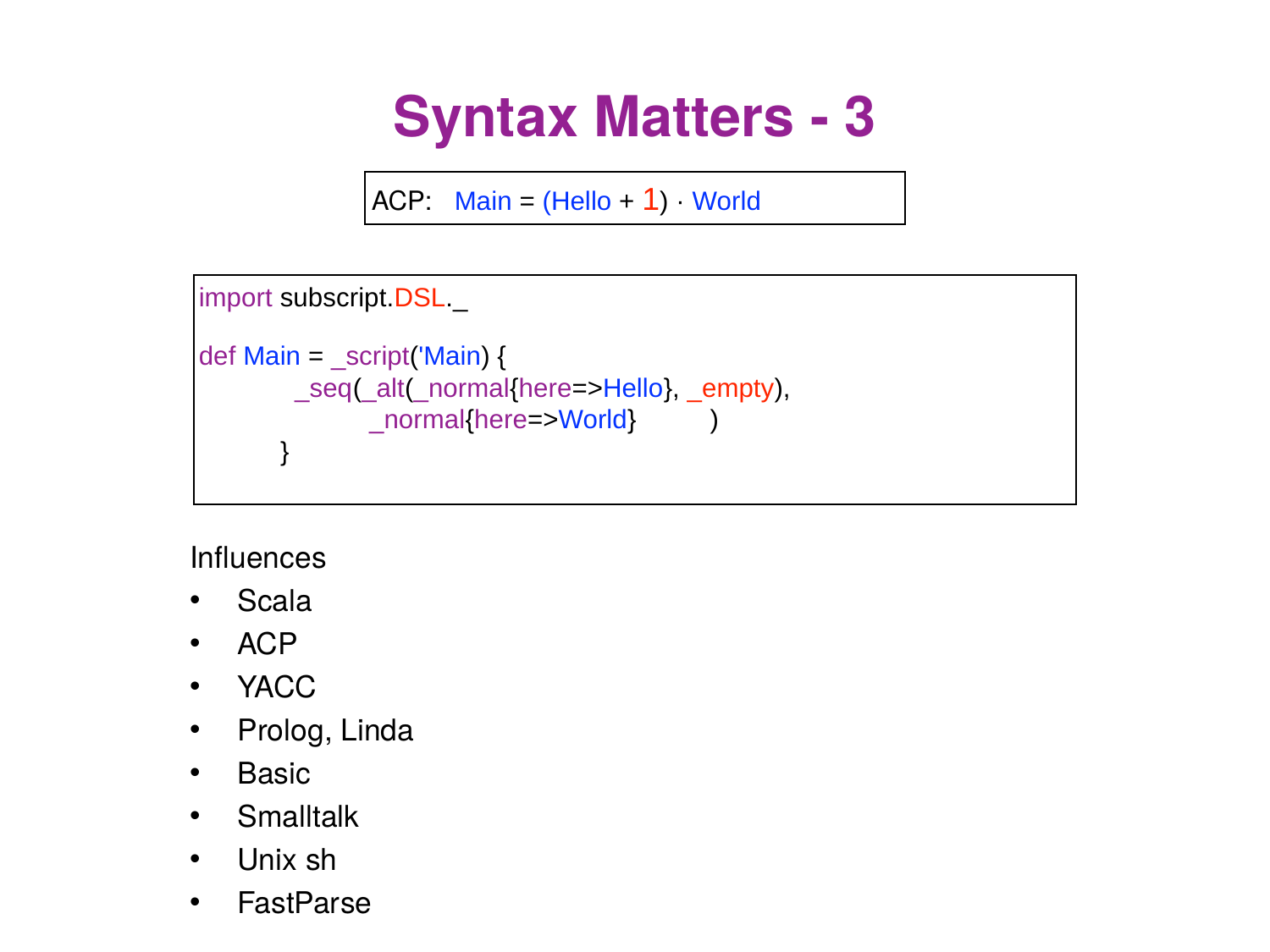

# Syntax Matters - 3
ACP:   Main = (Hello + 1) · World
import subscript.DSL._
def Main = _script('Main) {
             _seq(_alt(_normal{here=>Hello}, _empty),
                       _normal{here=>World}          )
           }
Influences
Scala
ACP
YACC
Prolog, Linda
Basic
Smalltalk
Unix sh
FastParse
33